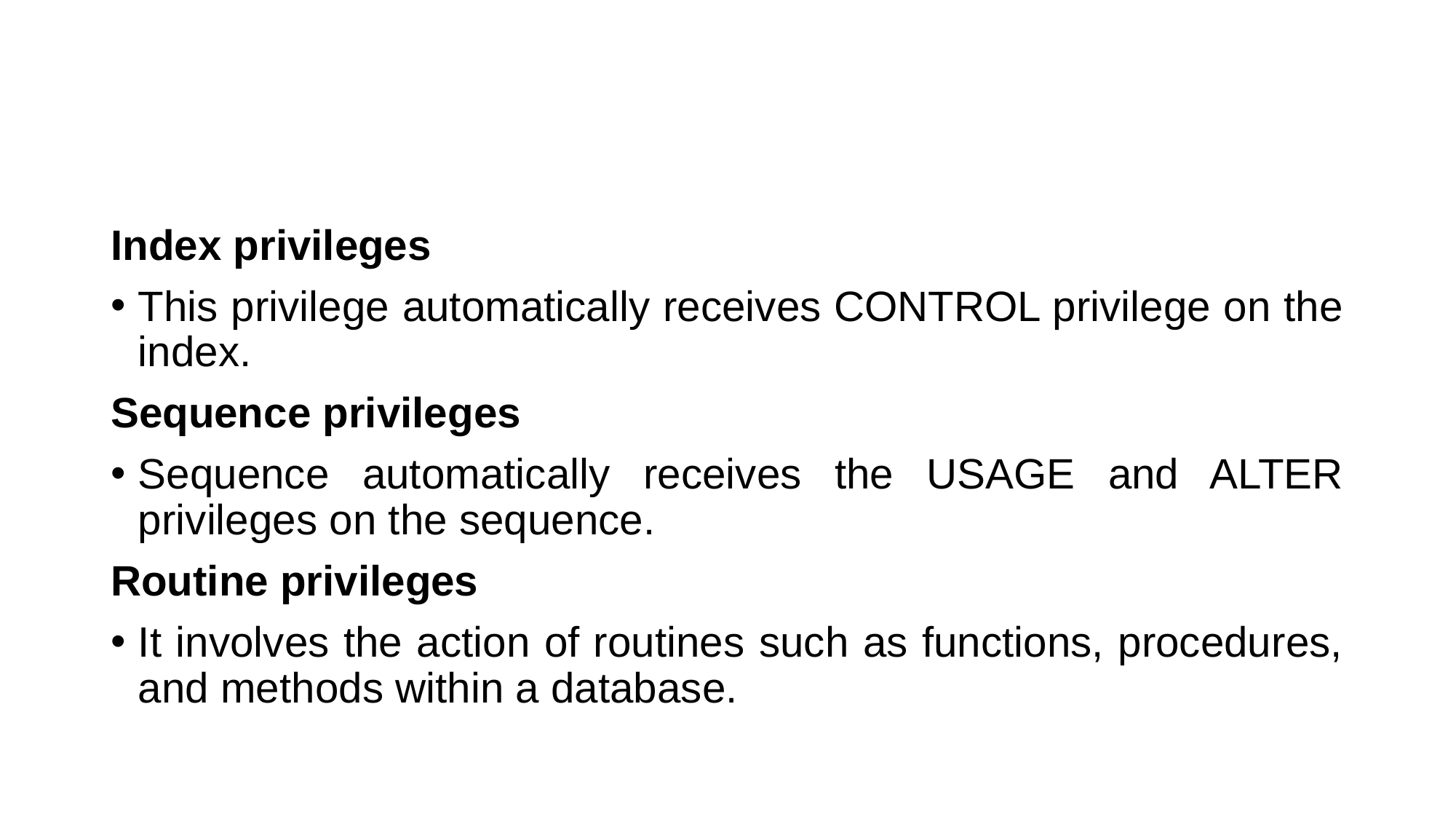

#
Index privileges
This privilege automatically receives CONTROL privilege on the index.
Sequence privileges
Sequence automatically receives the USAGE and ALTER privileges on the sequence.
Routine privileges
It involves the action of routines such as functions, procedures, and methods within a database.